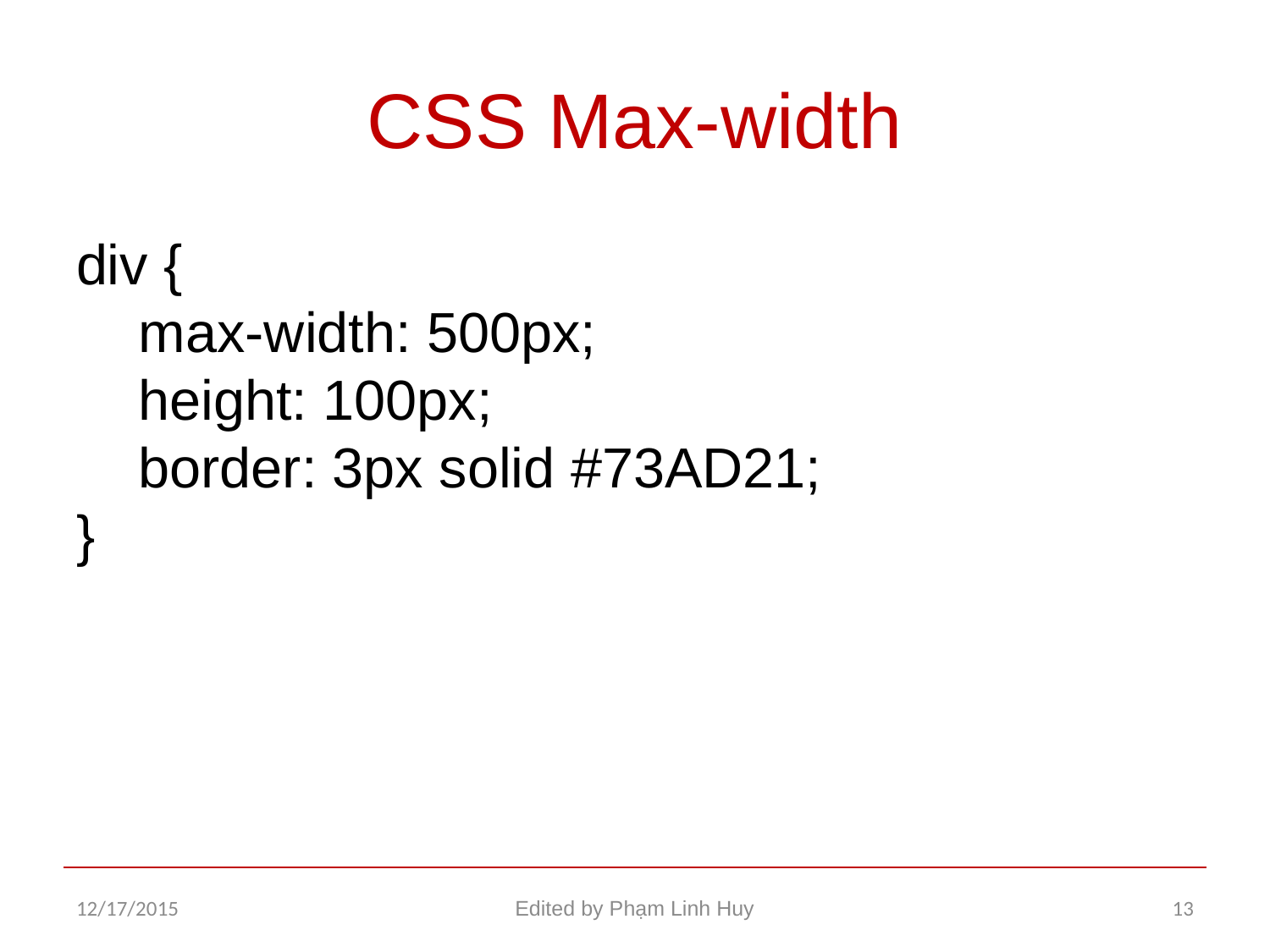

# CSS Max-width
div {
    max-width: 500px;
    height: 100px;
    border: 3px solid #73AD21;
}
12/17/2015
Edited by Phạm Linh Huy
13